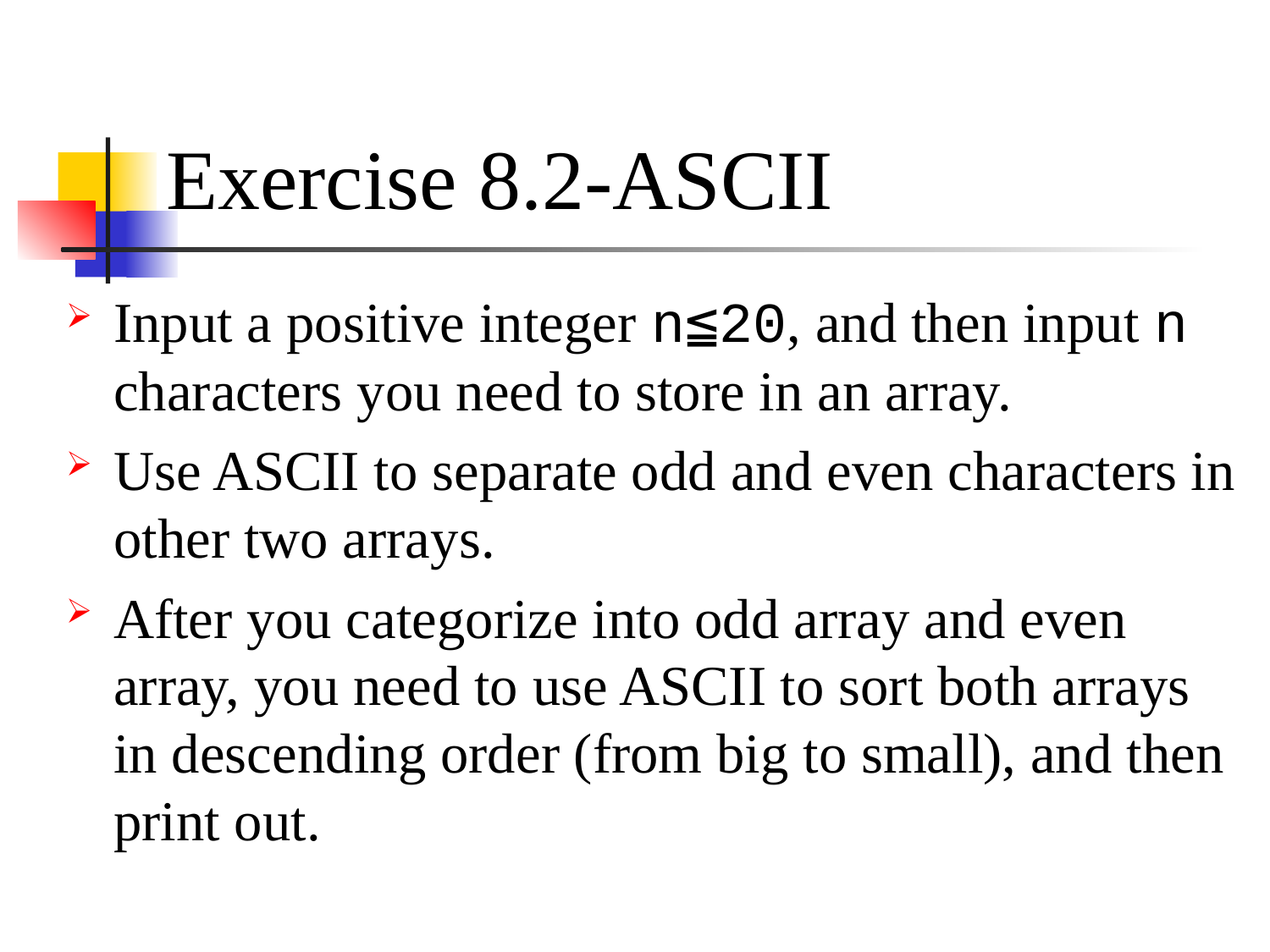

# Exercise 8.2-ASCII
Input a positive integer n≦20, and then input n characters you need to store in an array.
Use ASCII to separate odd and even characters in other two arrays.
After you categorize into odd array and even array, you need to use ASCII to sort both arrays in descending order (from big to small), and then print out.
9